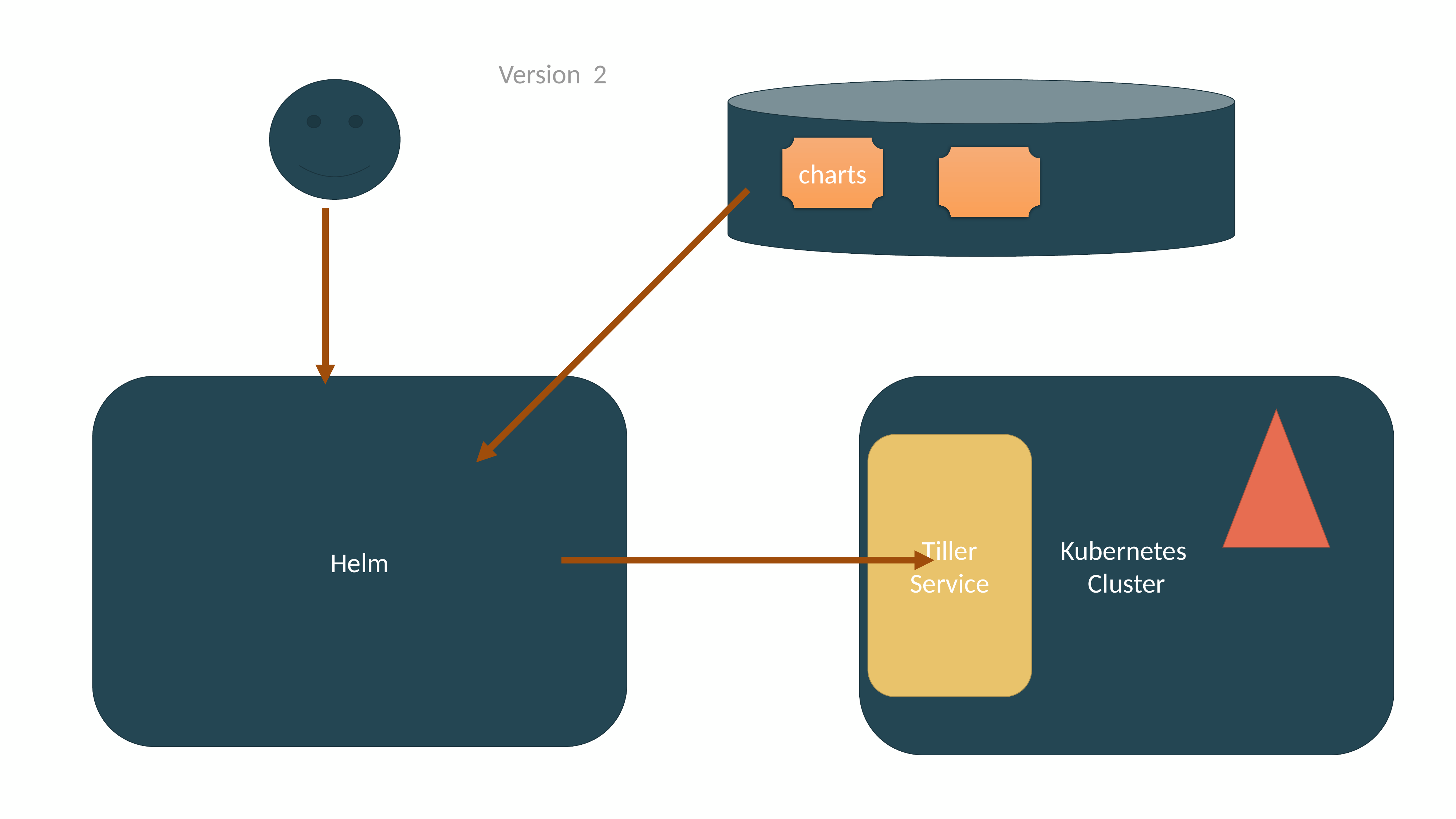

Version  2

charts

Helm
Kubernetes
Cluster

Tiller Service